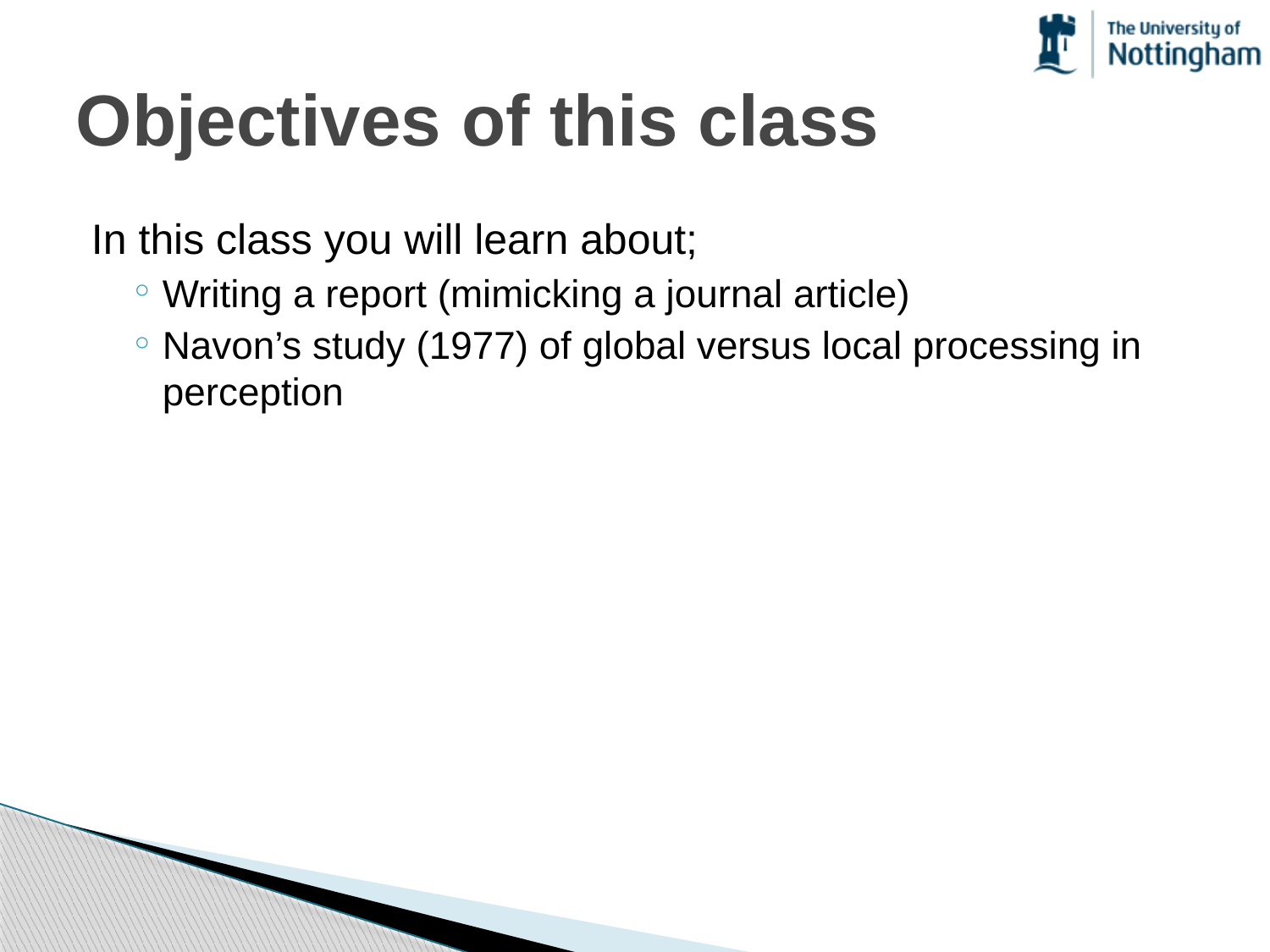

# Objectives of this class
In this class you will learn about;
Writing a report (mimicking a journal article)
Navon’s study (1977) of global versus local processing in perception